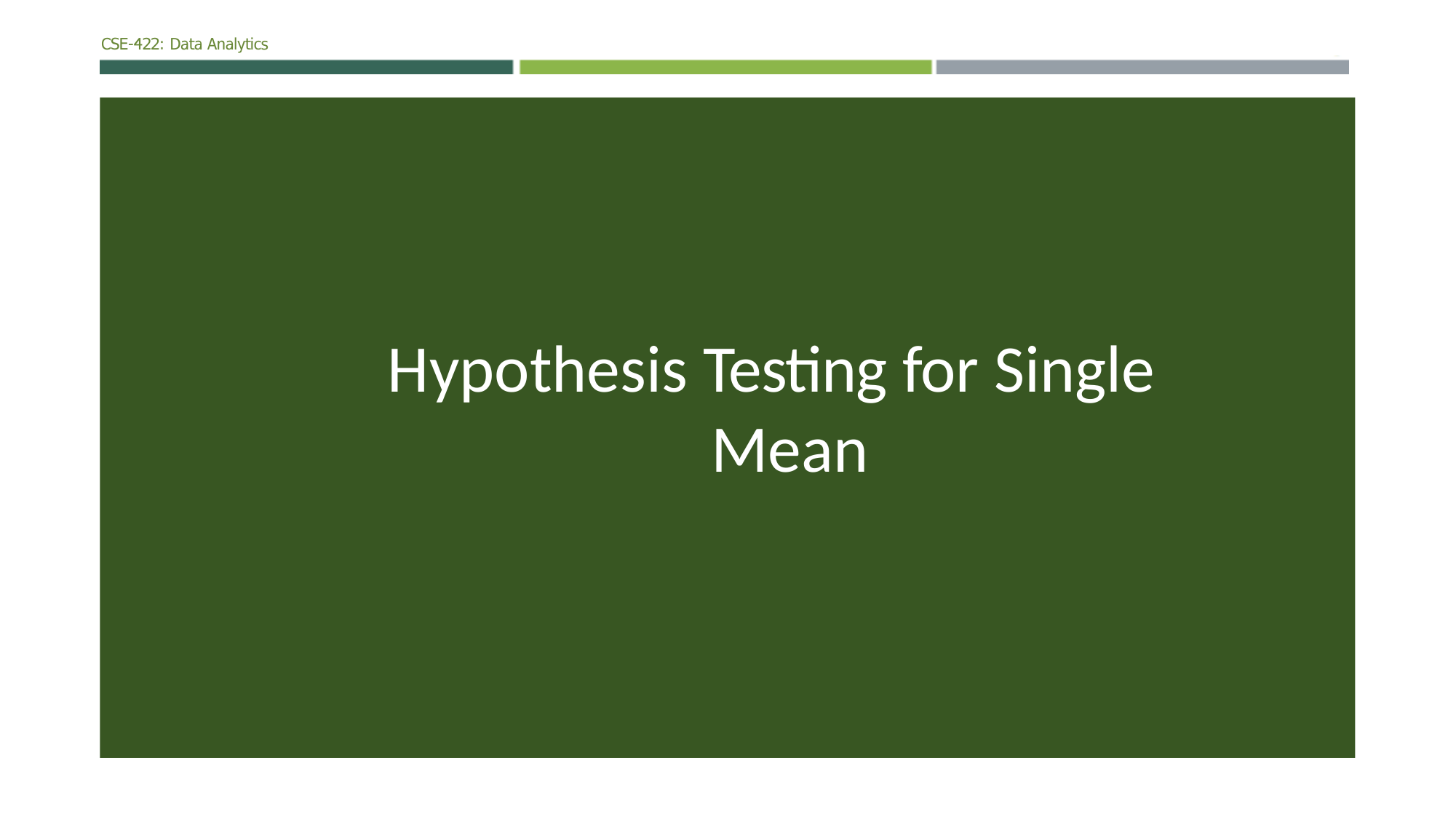

CSE-422: Data Analytics
# Hypothesis Testing for Single  Mean